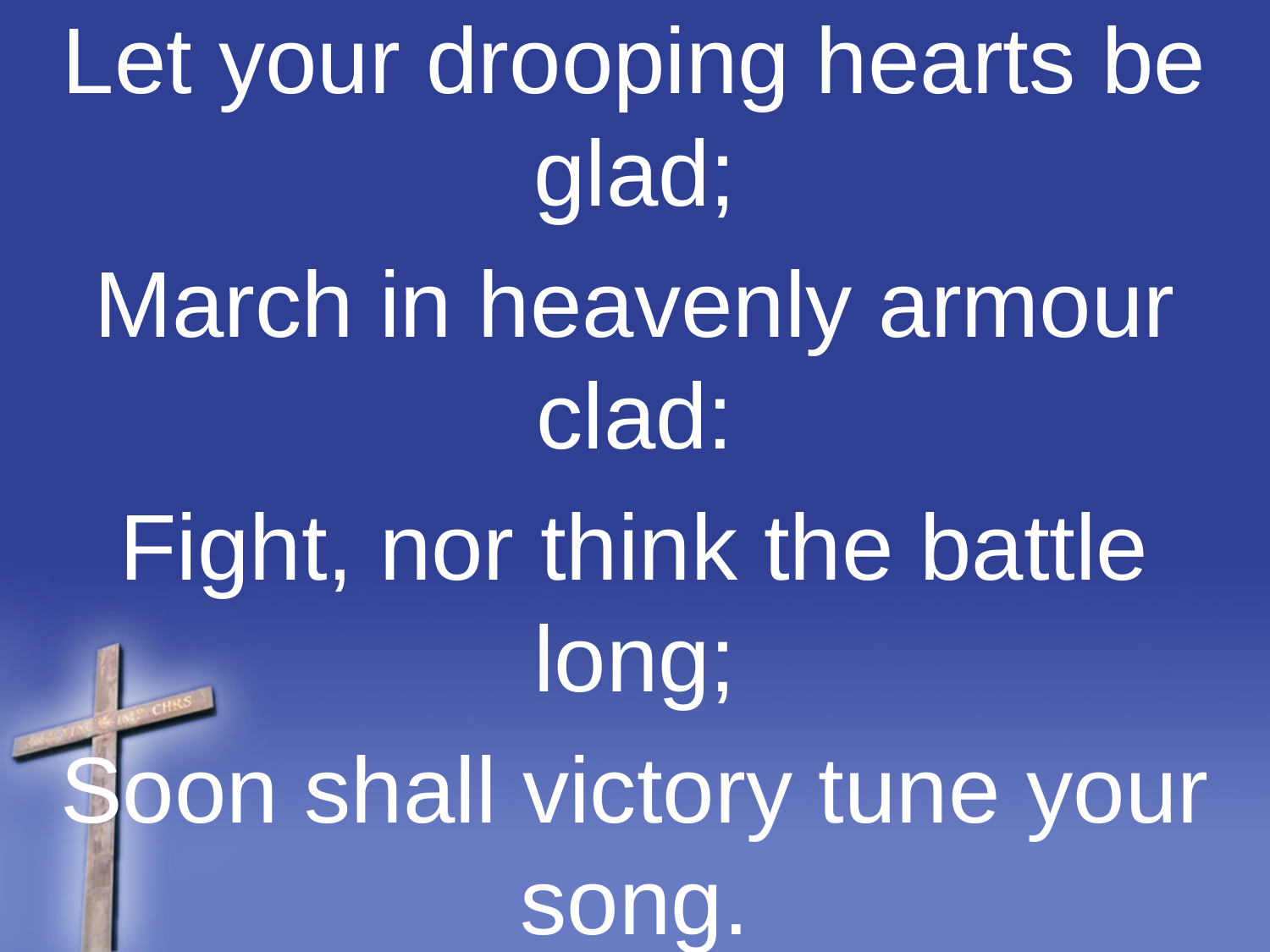

Let your drooping hearts be glad;
March in heavenly armour clad:
Fight, nor think the battle long;
Soon shall victory tune your song.